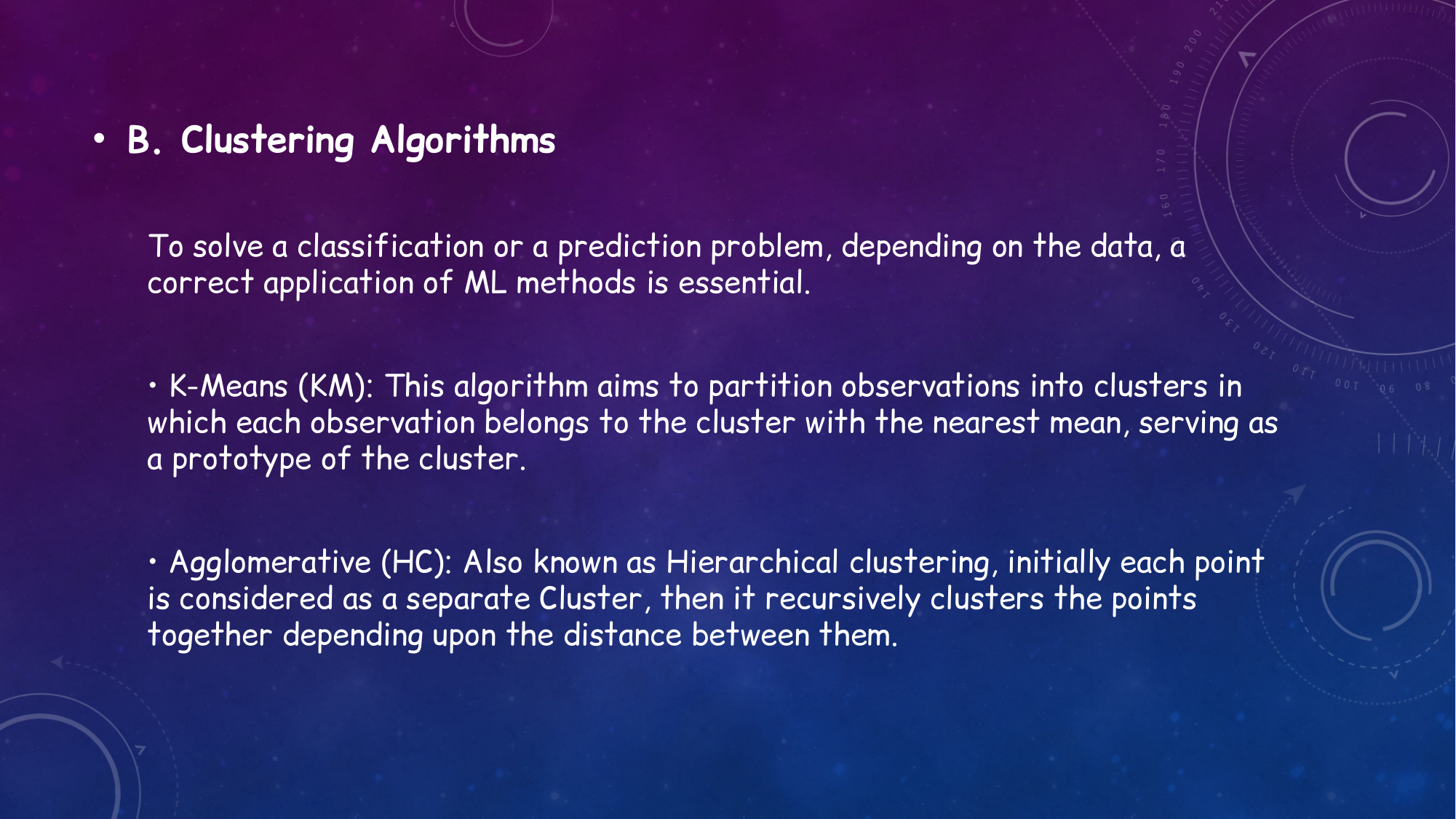

B. Clustering Algorithms

To solve a classification or a prediction problem, depending on the data, a correct application of ML methods is essential.

• K-Means (KM): This algorithm aims to partition observations into clusters in which each observation belongs to the cluster with the nearest mean, serving as a prototype of the cluster.

• Agglomerative (HC): Also known as Hierarchical clustering, initially each point is considered as a separate Cluster, then it recursively clusters the points together depending upon the distance between them.